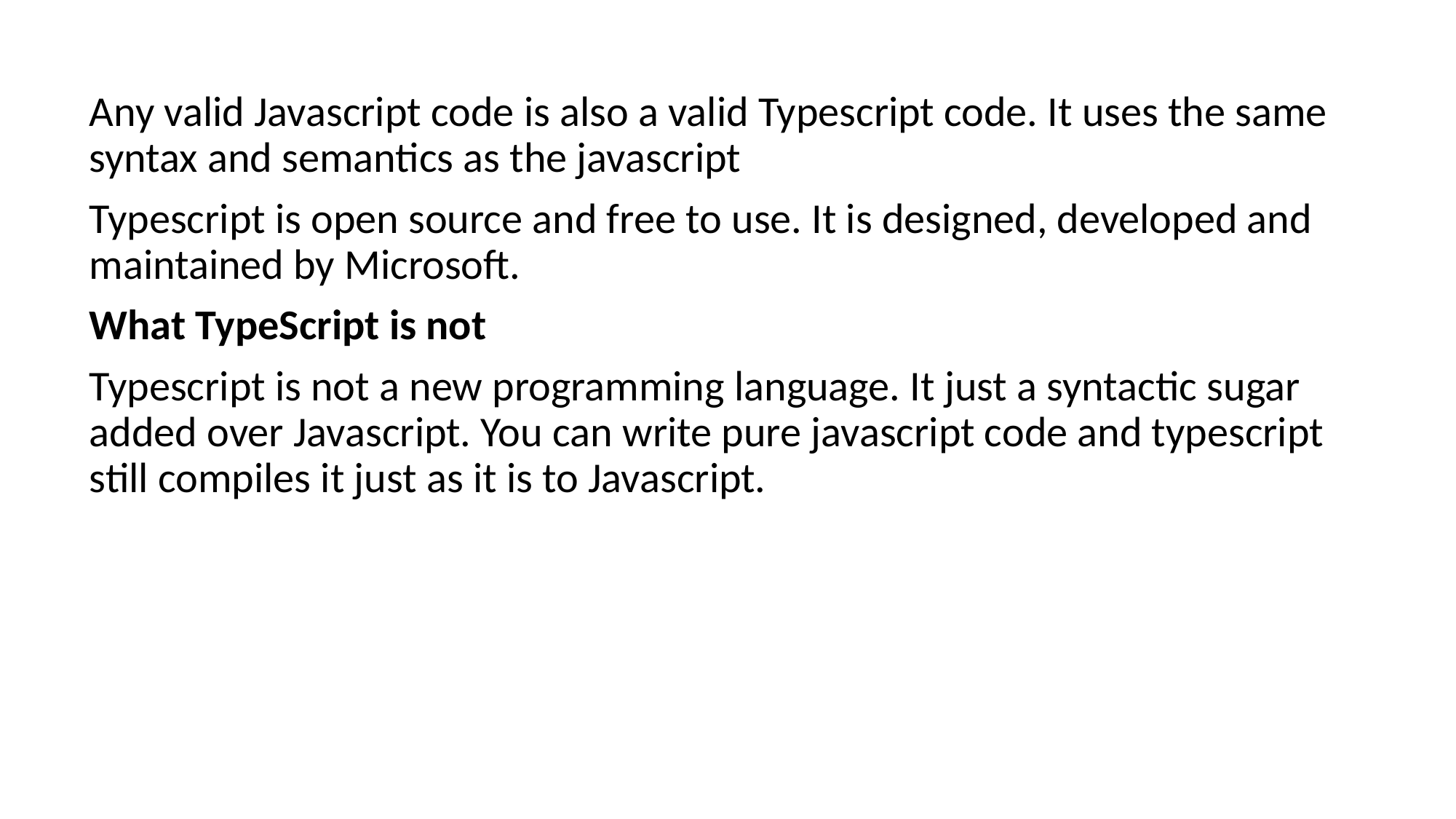

Any valid Javascript code is also a valid Typescript code. It uses the same syntax and semantics as the javascript
Typescript is open source and free to use. It is designed, developed and maintained by Microsoft.
What TypeScript is not
Typescript is not a new programming language. It just a syntactic sugar added over Javascript. You can write pure javascript code and typescript still compiles it just as it is to Javascript.